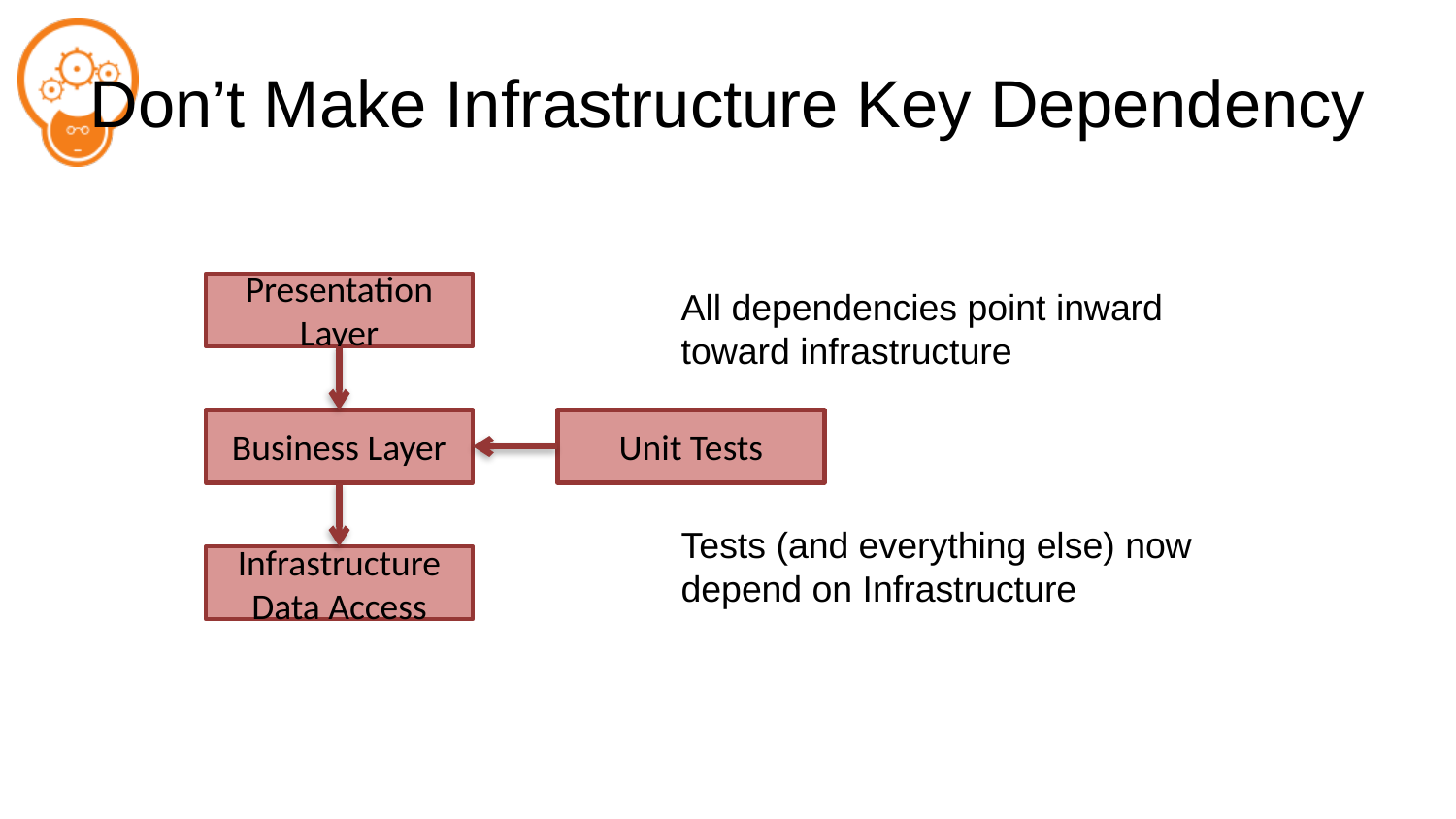

# Don’t Make Infrastructure Key Dependency
Presentation Layer
All dependencies point inward toward infrastructure
Business Layer
Unit Tests
Tests (and everything else) now depend on Infrastructure
Infrastructure
Data Access